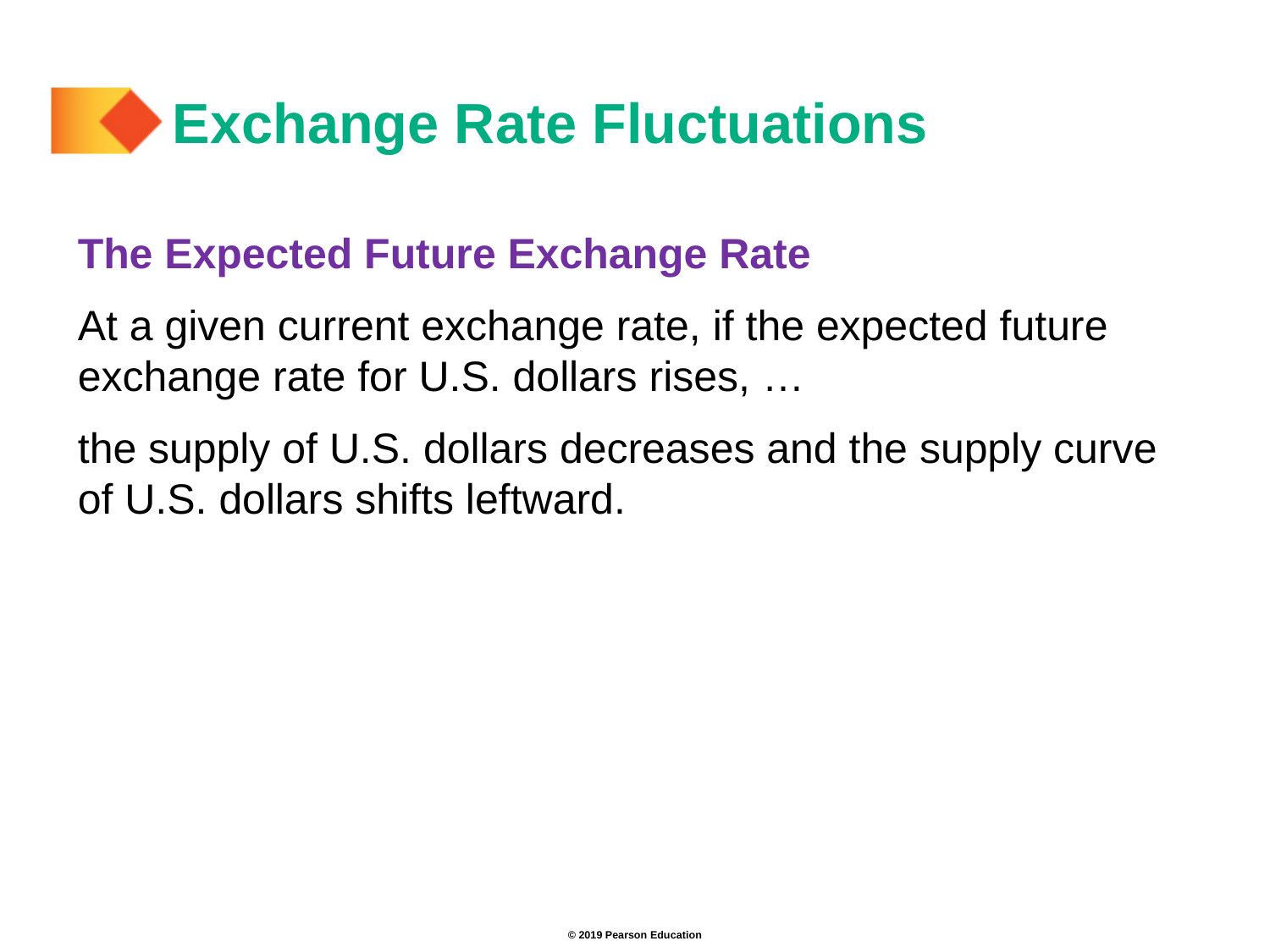

# Exchange Rate Fluctuations
The Expected Future Exchange Rate
At a given current exchange rate, if the expected future exchange rate for U.S. dollars rises, …
the supply of U.S. dollars decreases and the supply curve of U.S. dollars shifts leftward.